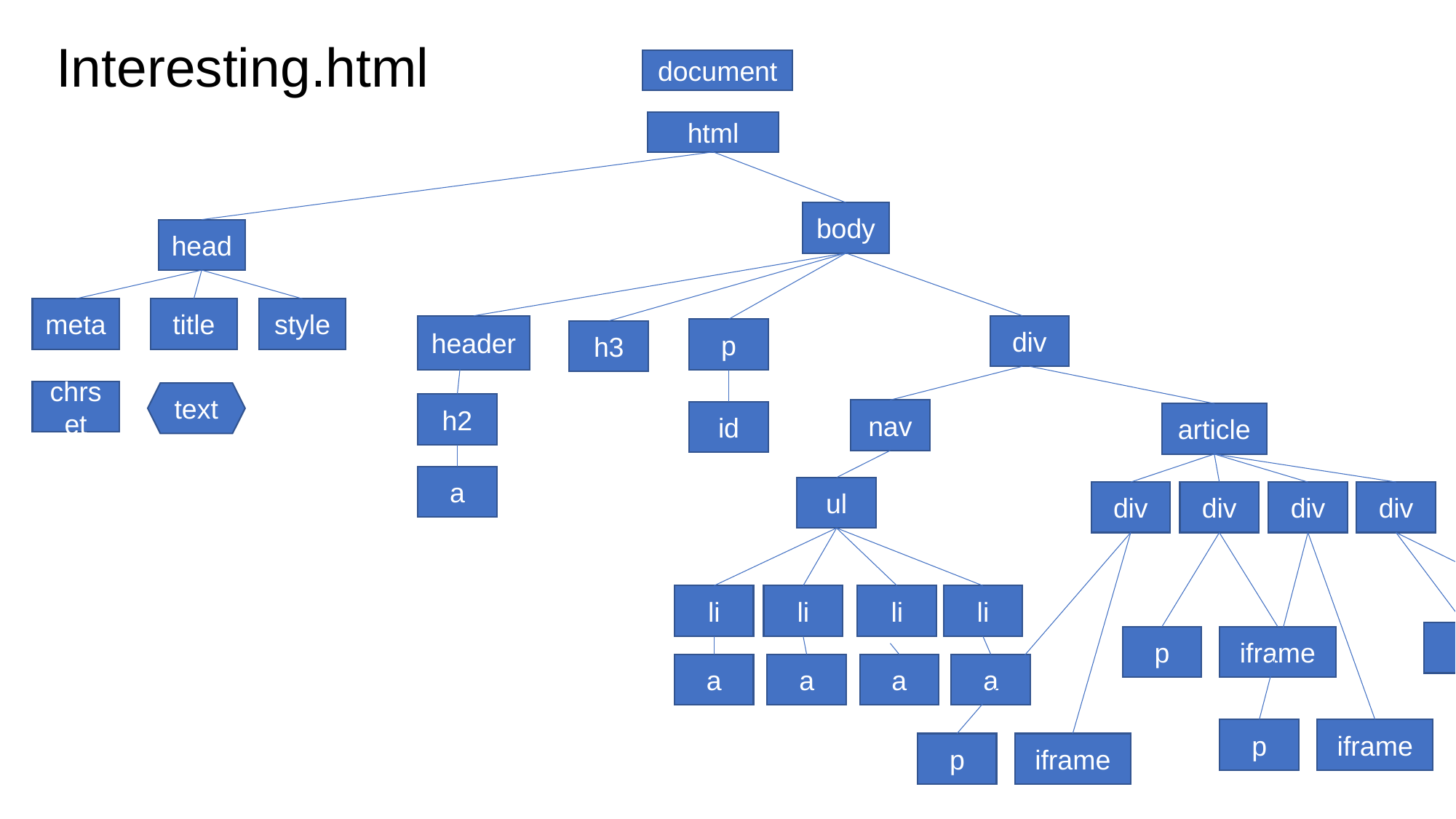

Interesting.html
document
html
body
head
meta
title
style
header
div
p
h3
chrset
text
h2
nav
id
article
a
ul
div
div
div
div
li
li
li
li
p
iframe
p
iframe
a
a
a
a
p
iframe
p
iframe